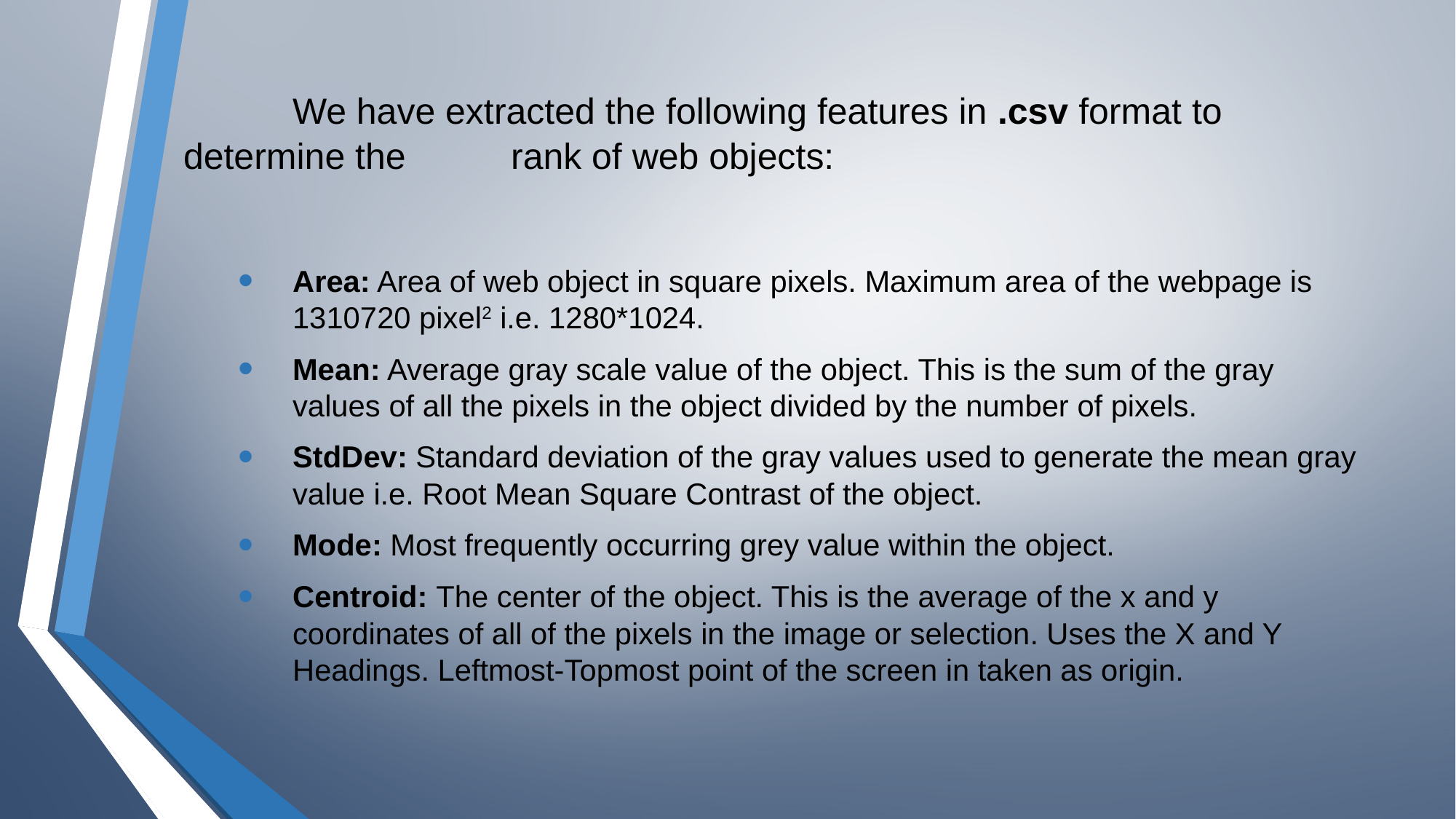

# We have extracted the following features in .csv format to determine the 	rank of web objects:

Area: Area of web object in square pixels. Maximum area of the webpage is 1310720 pixel2 i.e. 1280*1024.
Mean: Average gray scale value of the object. This is the sum of the gray values of all the pixels in the object divided by the number of pixels.
StdDev: Standard deviation of the gray values used to generate the mean gray value i.e. Root Mean Square Contrast of the object.
Mode: Most frequently occurring grey value within the object.
Centroid: The center of the object. This is the average of the x and y coordinates of all of the pixels in the image or selection. Uses the X and Y Headings. Leftmost-Topmost point of the screen in taken as origin.